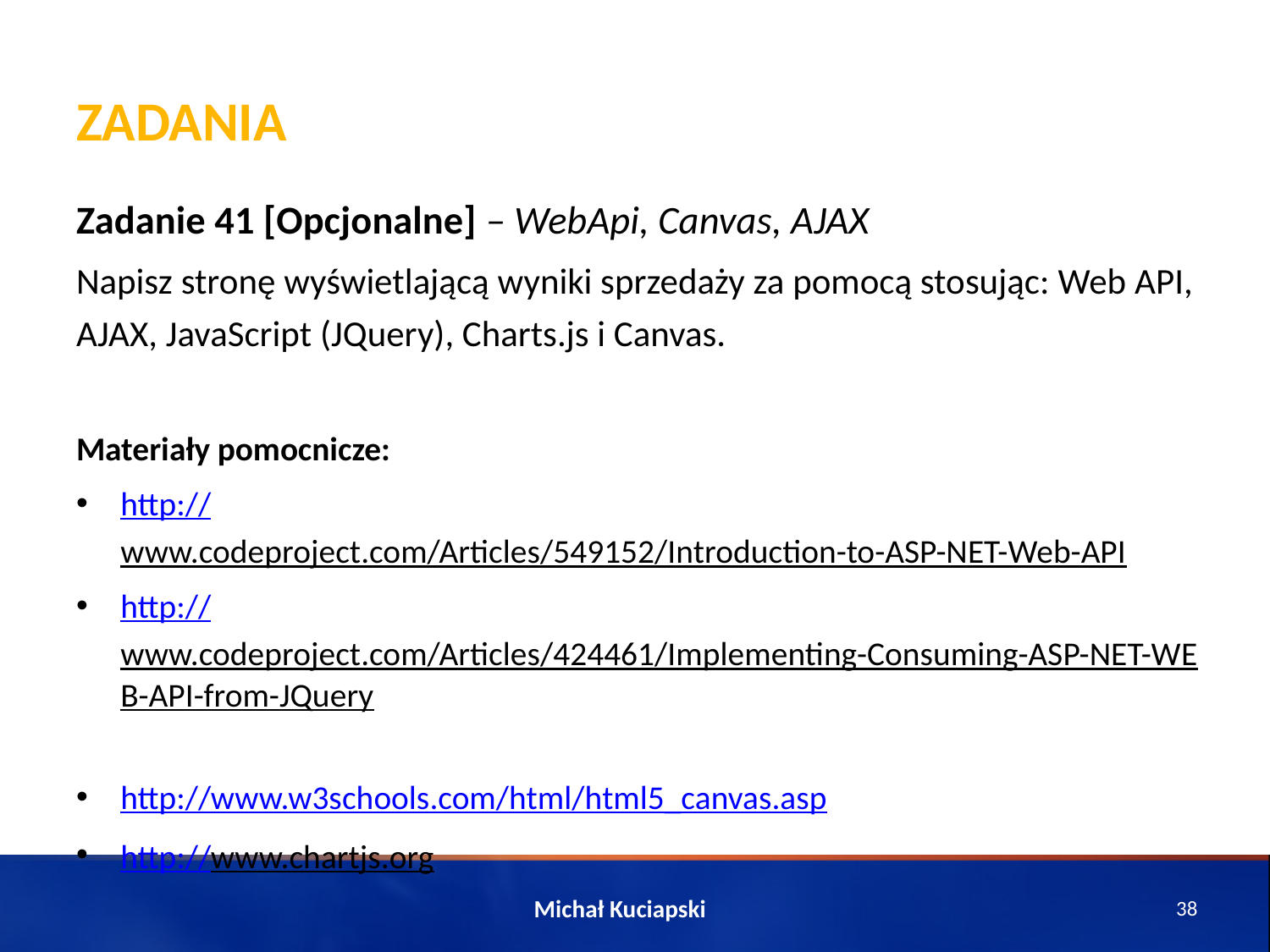

# Zadania
Zadanie 41 [Opcjonalne] – WebApi, Canvas, AJAX
Napisz stronę wyświetlającą wyniki sprzedaży za pomocą stosując: Web API, AJAX, JavaScript (JQuery), Charts.js i Canvas.

Materiały pomocnicze:
http://www.codeproject.com/Articles/549152/Introduction-to-ASP-NET-Web-API
http://www.codeproject.com/Articles/424461/Implementing-Consuming-ASP-NET-WEB-API-from-JQuery
http://www.w3schools.com/html/html5_canvas.asp
http://www.chartjs.org

Michał Kuciapski
38